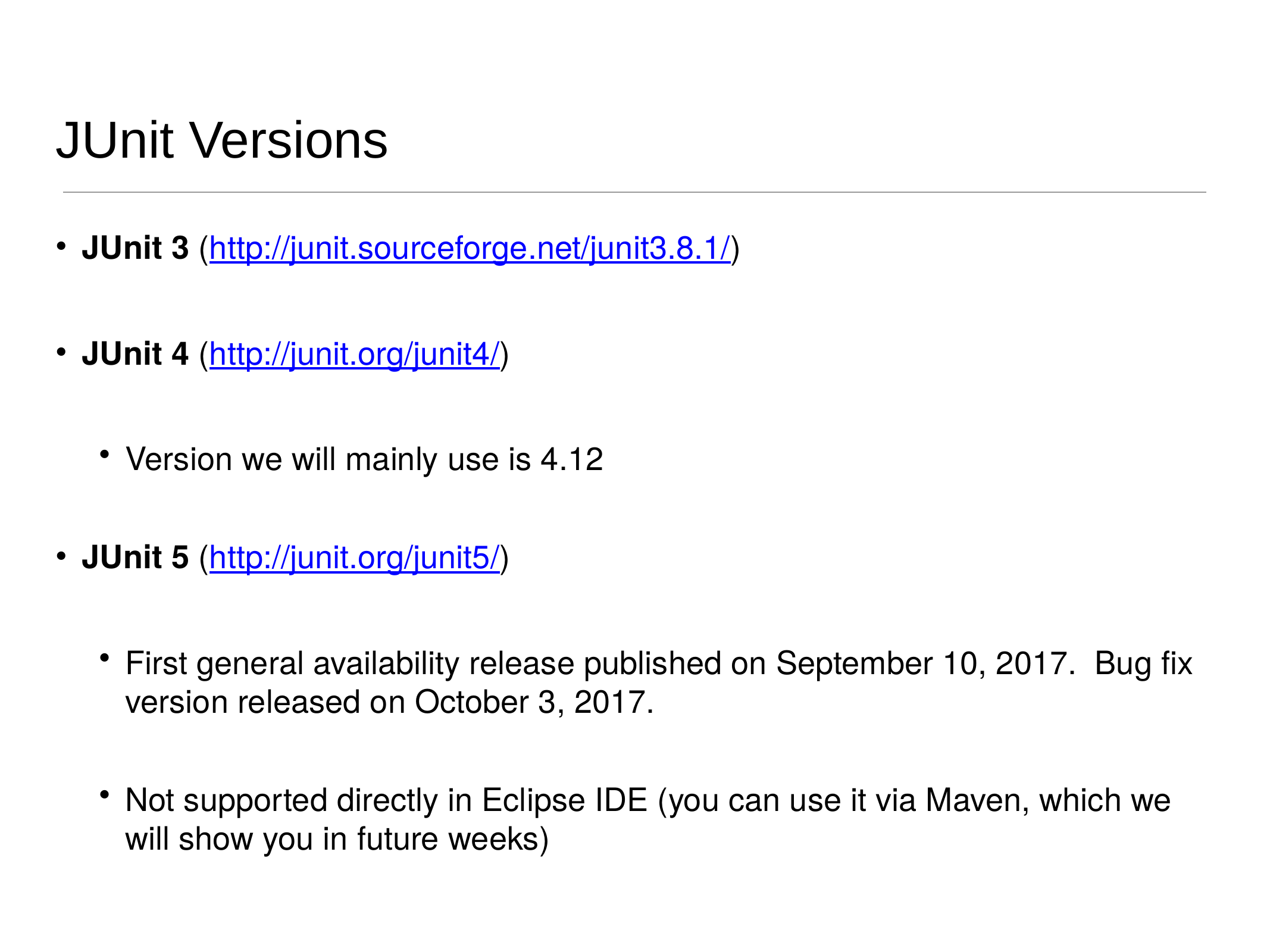

# JUnit Versions
JUnit 3 (http://junit.sourceforge.net/junit3.8.1/)
JUnit 4 (http://junit.org/junit4/)
Version we will mainly use is 4.12
JUnit 5 (http://junit.org/junit5/)
First general availability release published on September 10, 2017.  Bug fix version released on October 3, 2017.
Not supported directly in Eclipse IDE (you can use it via Maven, which we will show you in future weeks)